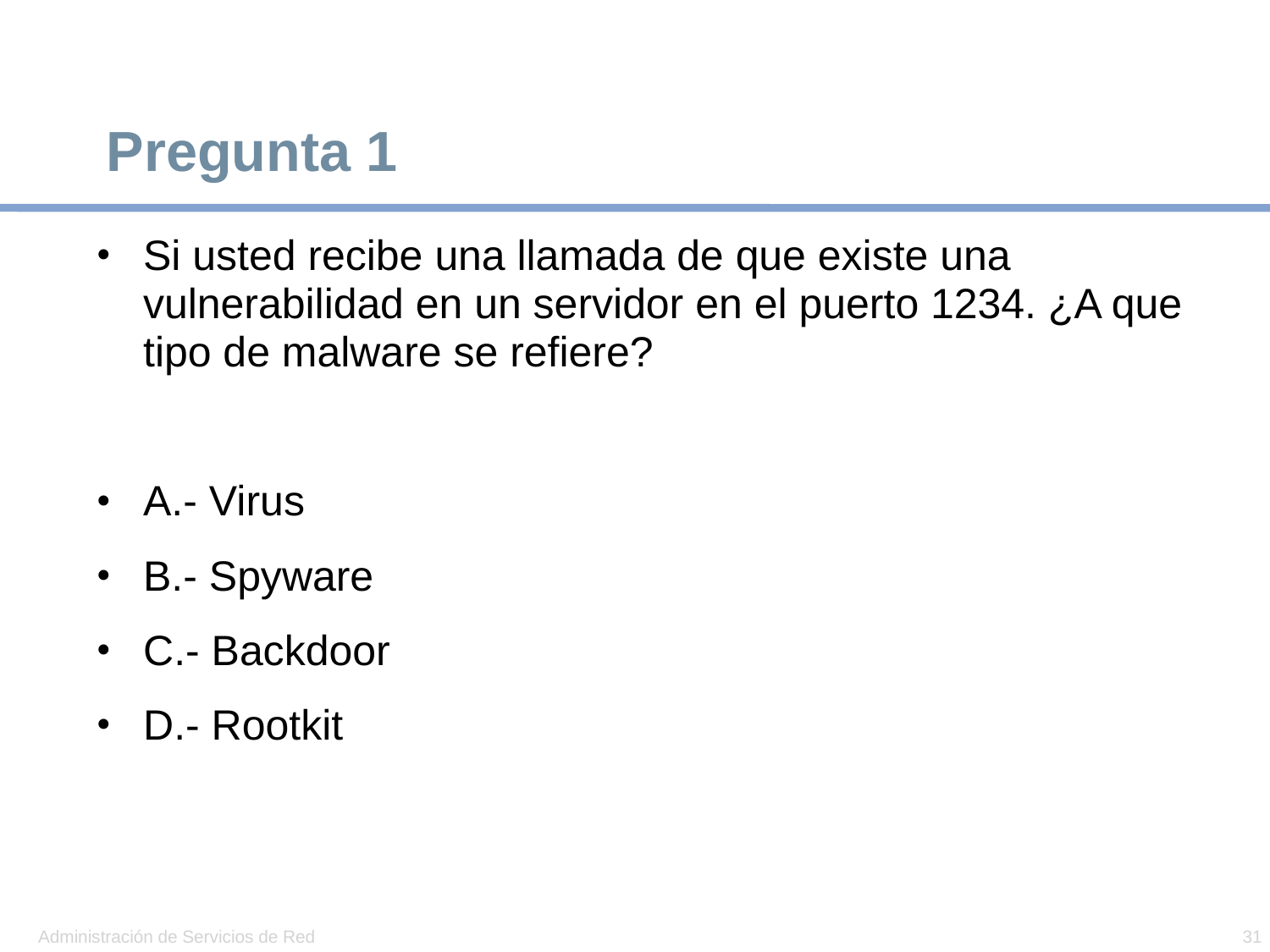

# Pregunta 1
Si usted recibe una llamada de que existe una vulnerabilidad en un servidor en el puerto 1234. ¿A que tipo de malware se refiere?

A.- Virus
B.- Spyware
C.- Backdoor
D.- Rootkit